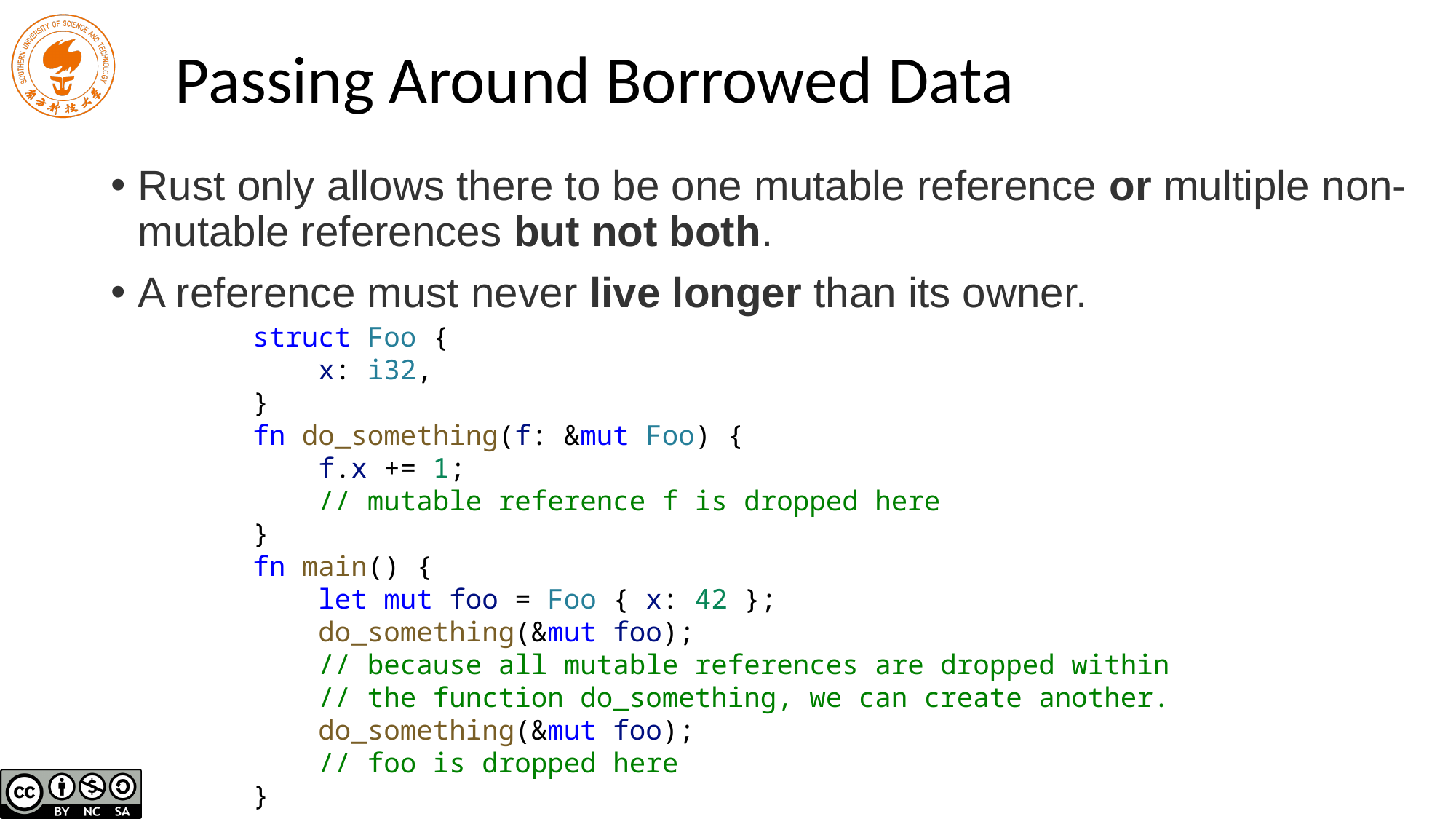

# Passing Around Borrowed Data
Rust only allows there to be one mutable reference or multiple non-mutable references but not both.
A reference must never live longer than its owner.
struct Foo {
    x: i32,
}
fn do_something(f: &mut Foo) {
    f.x += 1;
    // mutable reference f is dropped here
}
fn main() {
    let mut foo = Foo { x: 42 };
    do_something(&mut foo);
    // because all mutable references are dropped within
    // the function do_something, we can create another.
    do_something(&mut foo);
    // foo is dropped here
}